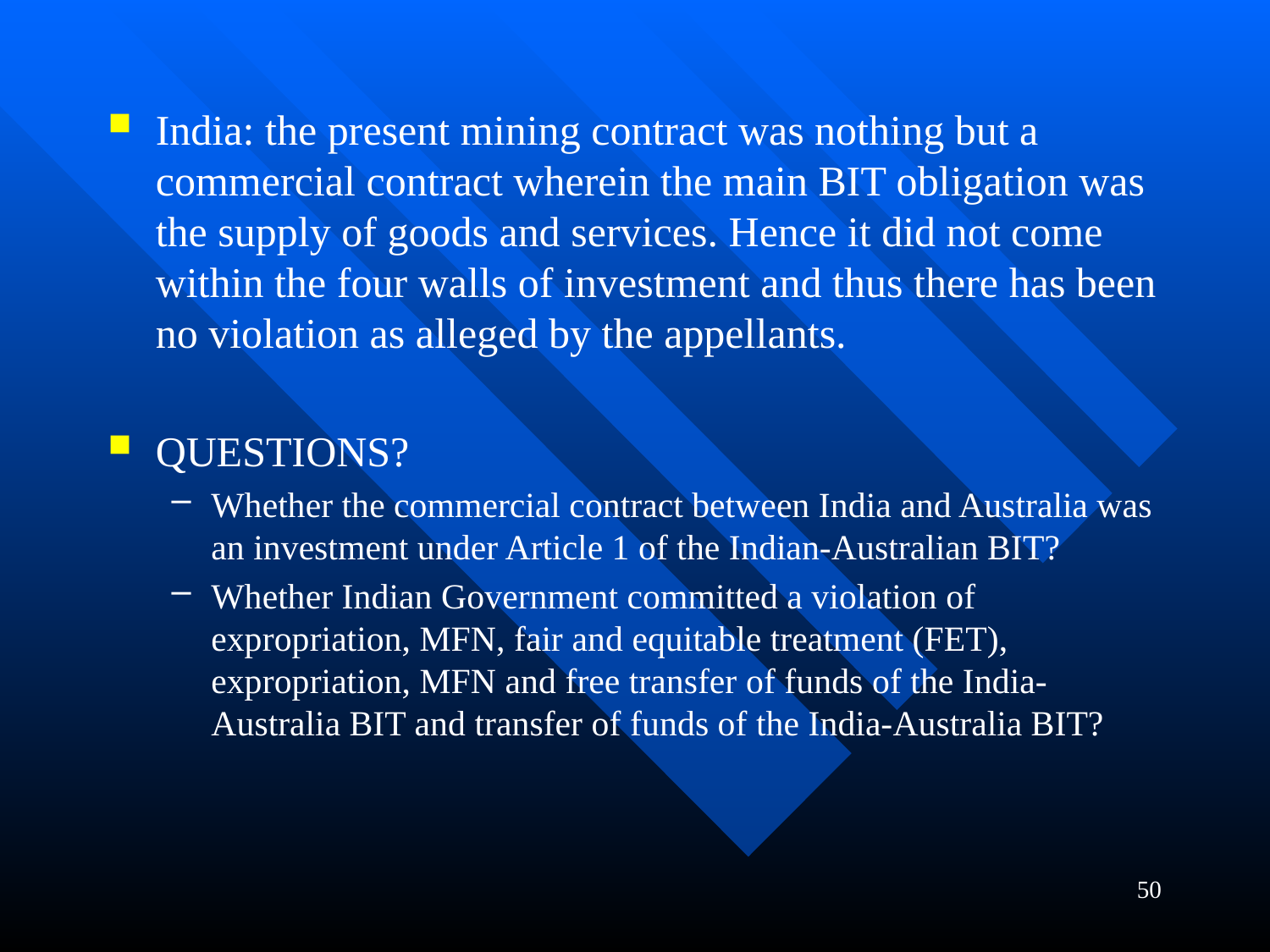

India: the present mining contract was nothing but a commercial contract wherein the main BIT obligation was the supply of goods and services. Hence it did not come within the four walls of investment and thus there has been no violation as alleged by the appellants.

QUESTIONS?
Whether the commercial contract between India and Australia was an investment under Article 1 of the Indian-Australian BIT?
Whether Indian Government committed a violation of expropriation, MFN, fair and equitable treatment (FET), expropriation, MFN and free transfer of funds of the India-Australia BIT and transfer of funds of the India-Australia BIT?
50